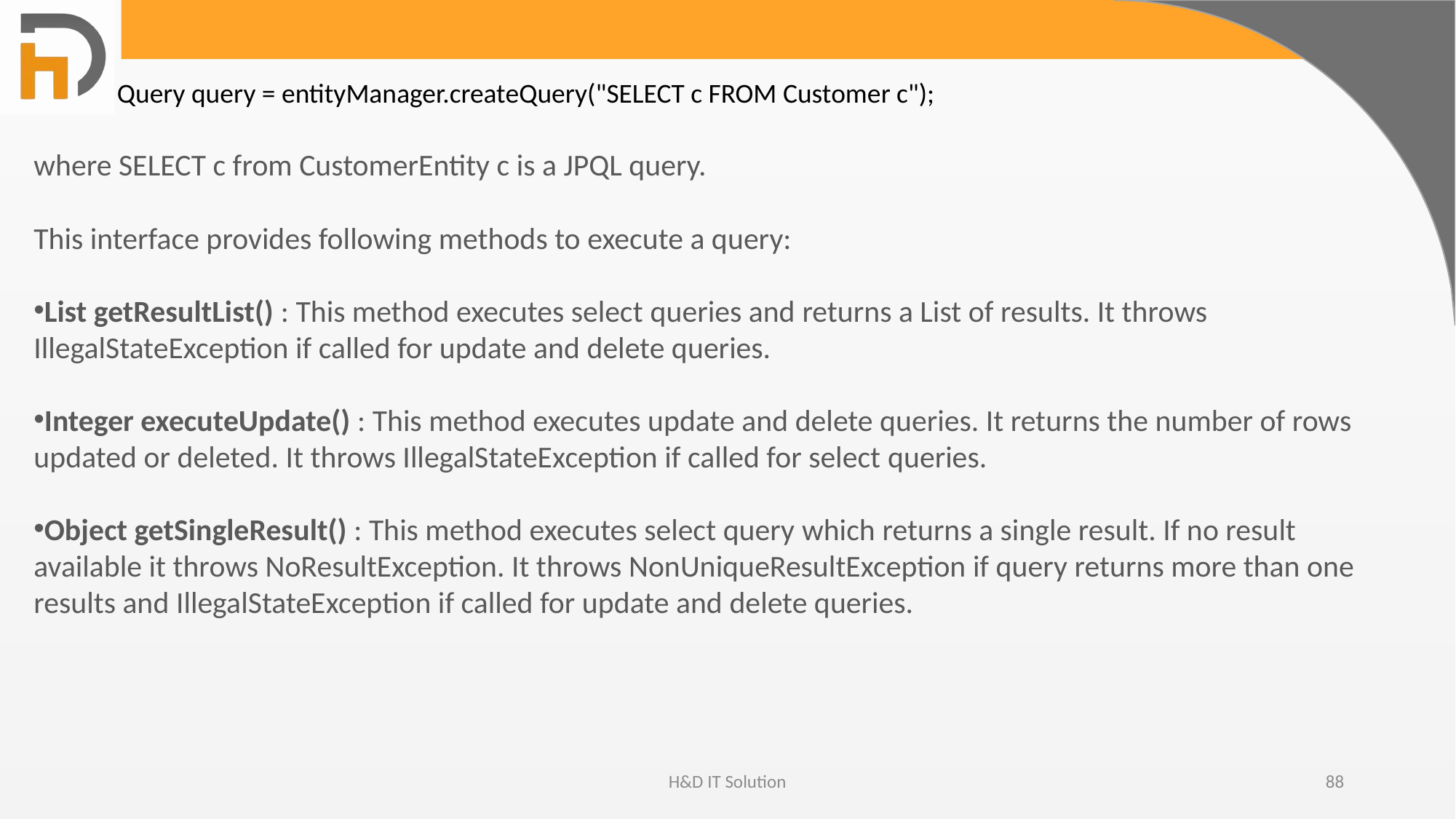

Query query = entityManager.createQuery("SELECT c FROM Customer c");
where SELECT c from CustomerEntity c is a JPQL query.

This interface provides following methods to execute a query:

List getResultList() : This method executes select queries and returns a List of results. It throws IllegalStateException if called for update and delete queries.

Integer executeUpdate() : This method executes update and delete queries. It returns the number of rows updated or deleted. It throws IllegalStateException if called for select queries.

Object getSingleResult() : This method executes select query which returns a single result. If no result available it throws NoResultException. It throws NonUniqueResultException if query returns more than one results and IllegalStateException if called for update and delete queries.
H&D IT Solution
88